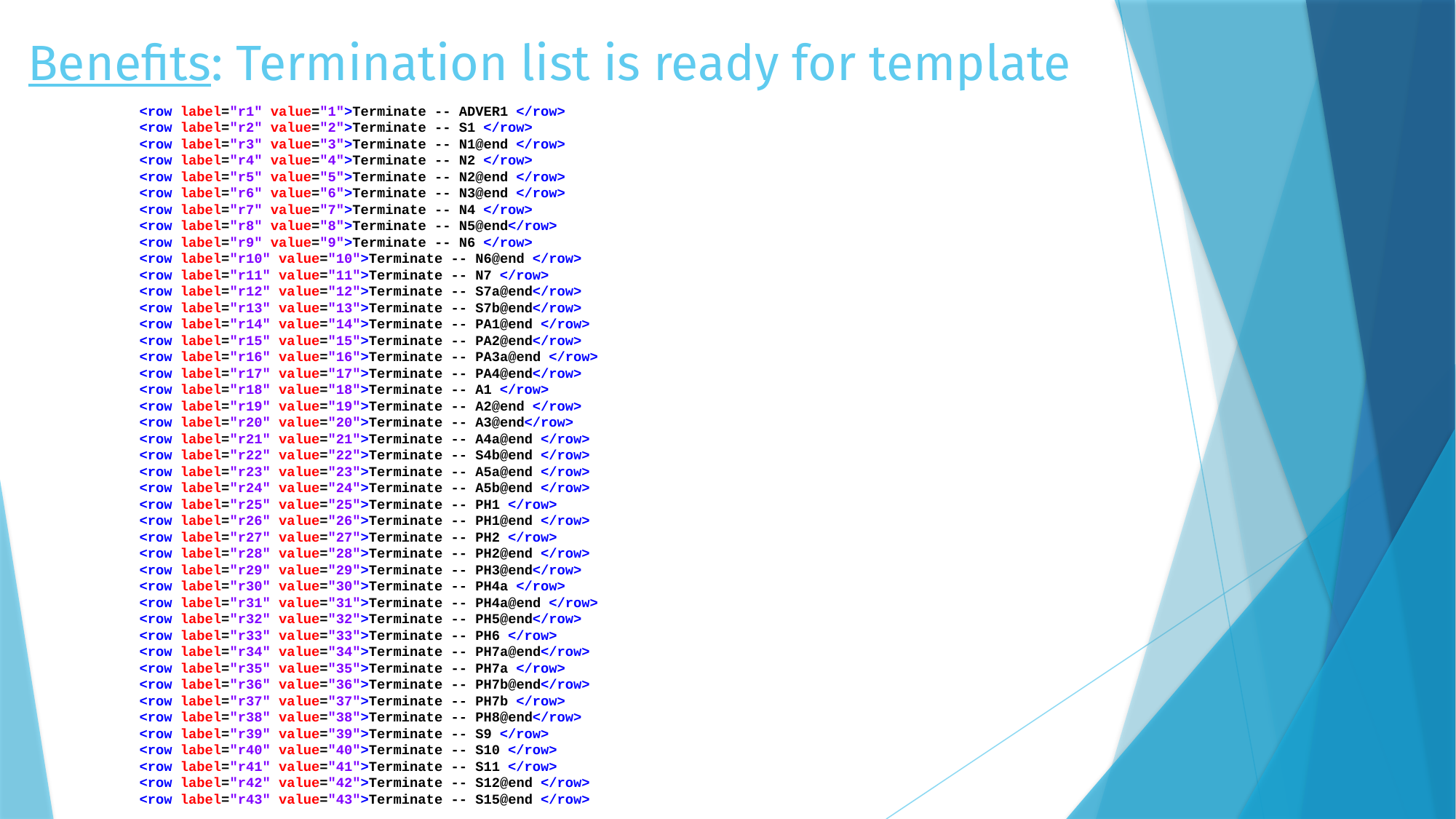

# Benefits: Termination list is ready for template
<row label="r1" value="1">Terminate -- ADVER1 </row>
<row label="r2" value="2">Terminate -- S1 </row>
<row label="r3" value="3">Terminate -- N1@end </row>
<row label="r4" value="4">Terminate -- N2 </row>
<row label="r5" value="5">Terminate -- N2@end </row>
<row label="r6" value="6">Terminate -- N3@end </row>
<row label="r7" value="7">Terminate -- N4 </row>
<row label="r8" value="8">Terminate -- N5@end</row>
<row label="r9" value="9">Terminate -- N6 </row>
<row label="r10" value="10">Terminate -- N6@end </row>
<row label="r11" value="11">Terminate -- N7 </row>
<row label="r12" value="12">Terminate -- S7a@end</row>
<row label="r13" value="13">Terminate -- S7b@end</row>
<row label="r14" value="14">Terminate -- PA1@end </row>
<row label="r15" value="15">Terminate -- PA2@end</row>
<row label="r16" value="16">Terminate -- PA3a@end </row>
<row label="r17" value="17">Terminate -- PA4@end</row>
<row label="r18" value="18">Terminate -- A1 </row>
<row label="r19" value="19">Terminate -- A2@end </row>
<row label="r20" value="20">Terminate -- A3@end</row>
<row label="r21" value="21">Terminate -- A4a@end </row>
<row label="r22" value="22">Terminate -- S4b@end </row>
<row label="r23" value="23">Terminate -- A5a@end </row>
<row label="r24" value="24">Terminate -- A5b@end </row>
<row label="r25" value="25">Terminate -- PH1 </row>
<row label="r26" value="26">Terminate -- PH1@end </row>
<row label="r27" value="27">Terminate -- PH2 </row>
<row label="r28" value="28">Terminate -- PH2@end </row>
<row label="r29" value="29">Terminate -- PH3@end</row>
<row label="r30" value="30">Terminate -- PH4a </row>
<row label="r31" value="31">Terminate -- PH4a@end </row>
<row label="r32" value="32">Terminate -- PH5@end</row>
<row label="r33" value="33">Terminate -- PH6 </row>
<row label="r34" value="34">Terminate -- PH7a@end</row>
<row label="r35" value="35">Terminate -- PH7a </row>
<row label="r36" value="36">Terminate -- PH7b@end</row>
<row label="r37" value="37">Terminate -- PH7b </row>
<row label="r38" value="38">Terminate -- PH8@end</row>
<row label="r39" value="39">Terminate -- S9 </row>
<row label="r40" value="40">Terminate -- S10 </row>
<row label="r41" value="41">Terminate -- S11 </row>
<row label="r42" value="42">Terminate -- S12@end </row>
<row label="r43" value="43">Terminate -- S15@end </row>